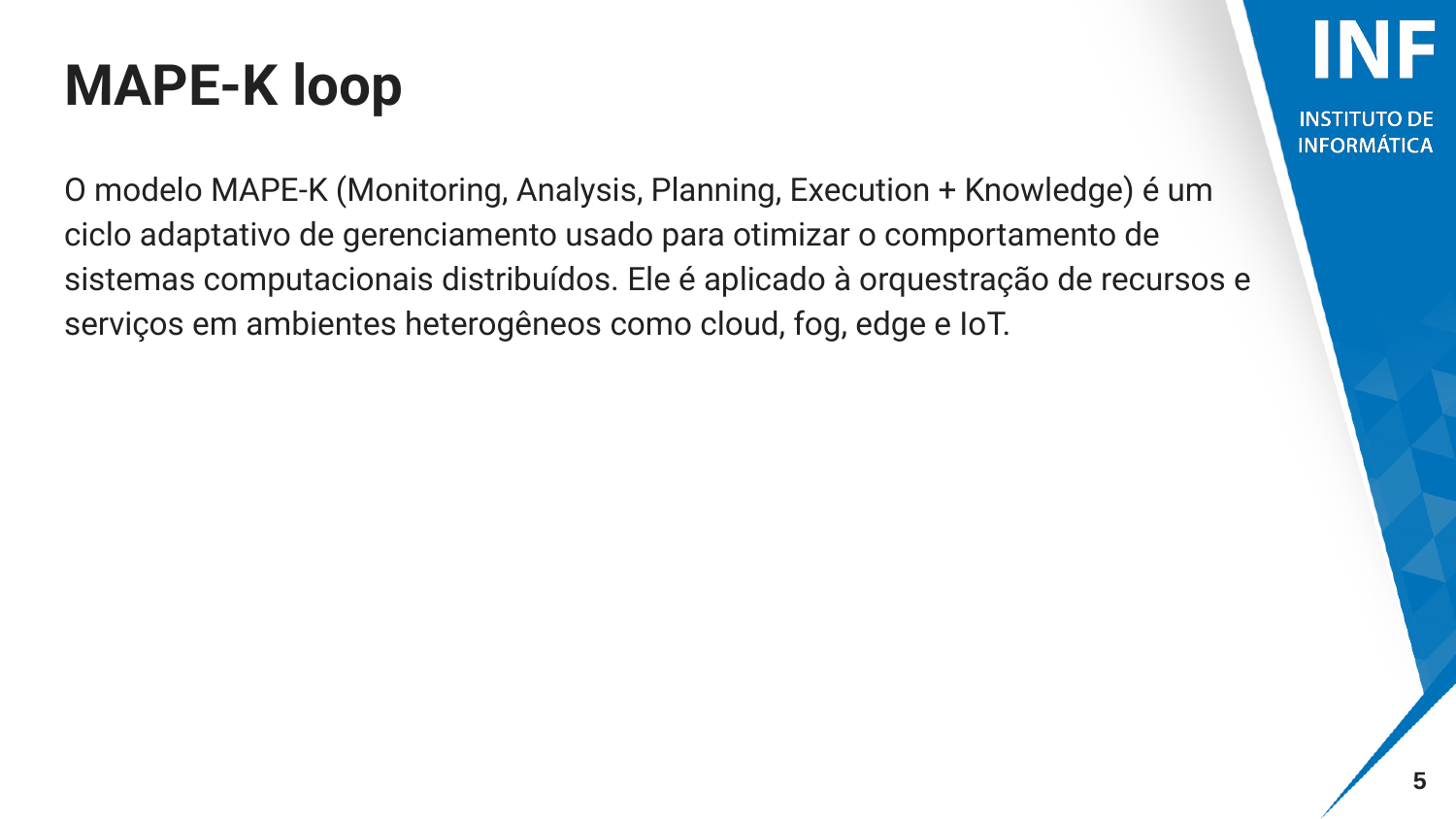

# MAPE-K loop
O modelo MAPE-K (Monitoring, Analysis, Planning, Execution + Knowledge) é um ciclo adaptativo de gerenciamento usado para otimizar o comportamento de sistemas computacionais distribuídos. Ele é aplicado à orquestração de recursos e serviços em ambientes heterogêneos como cloud, fog, edge e IoT.
5